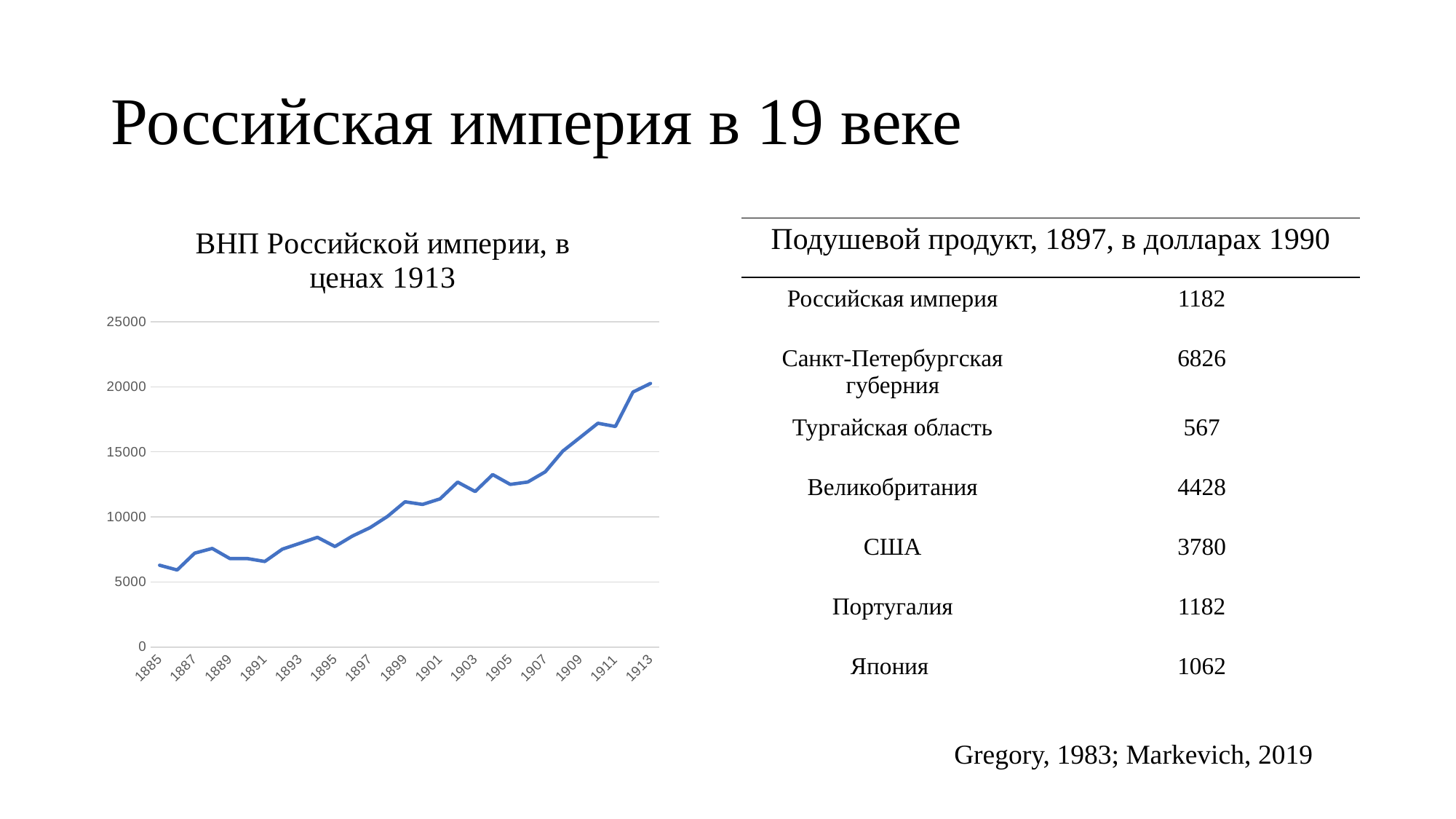

# Российская империя в 19 веке

### Chart: ВНП Российской империи, в ценах 1913

| Category |  |
|---|---|
| 1885 | 6286.0 |
| 1886 | 5920.0 |
| 1887 | 7217.0 |
| 1888 | 7576.0 |
| 1889 | 6803.0 |
| 1890 | 6800.0 |
| 1891 | 6574.0 |
| 1892 | 7523.0 |
| 1893 | 7973.0 |
| 1894 | 8433.0 |
| 1895 | 7725.0 |
| 1896 | 8531.0 |
| 1897 | 9172.0 |
| 1898 | 10038.0 |
| 1899 | 11163.0 |
| 1900 | 10962.0 |
| 1901 | 11390.0 |
| 1902 | 12678.0 |
| 1903 | 11952.0 |
| 1904 | 13255.0 |
| 1905 | 12503.0 |
| 1906 | 12684.0 |
| 1907 | 13470.0 |
| 1908 | 15062.0 |
| 1909 | 16130.0 |
| 1910 | 17204.0 |
| 1911 | 16957.0 |
| 1912 | 19603.0 |
| 1913 | 20266.0 |
| Подушевой продукт, 1897, в долларах 1990 |  |
| --- | --- |
| Российская империя | 1182 |
| Санкт-Петербургская губерния | 6826 |
| Тургайская область | 567 |
| Великобритания | 4428 |
| США | 3780 |
| Португалия | 1182 |
| Япония | 1062 |
Gregory, 1983; Markevich, 2019